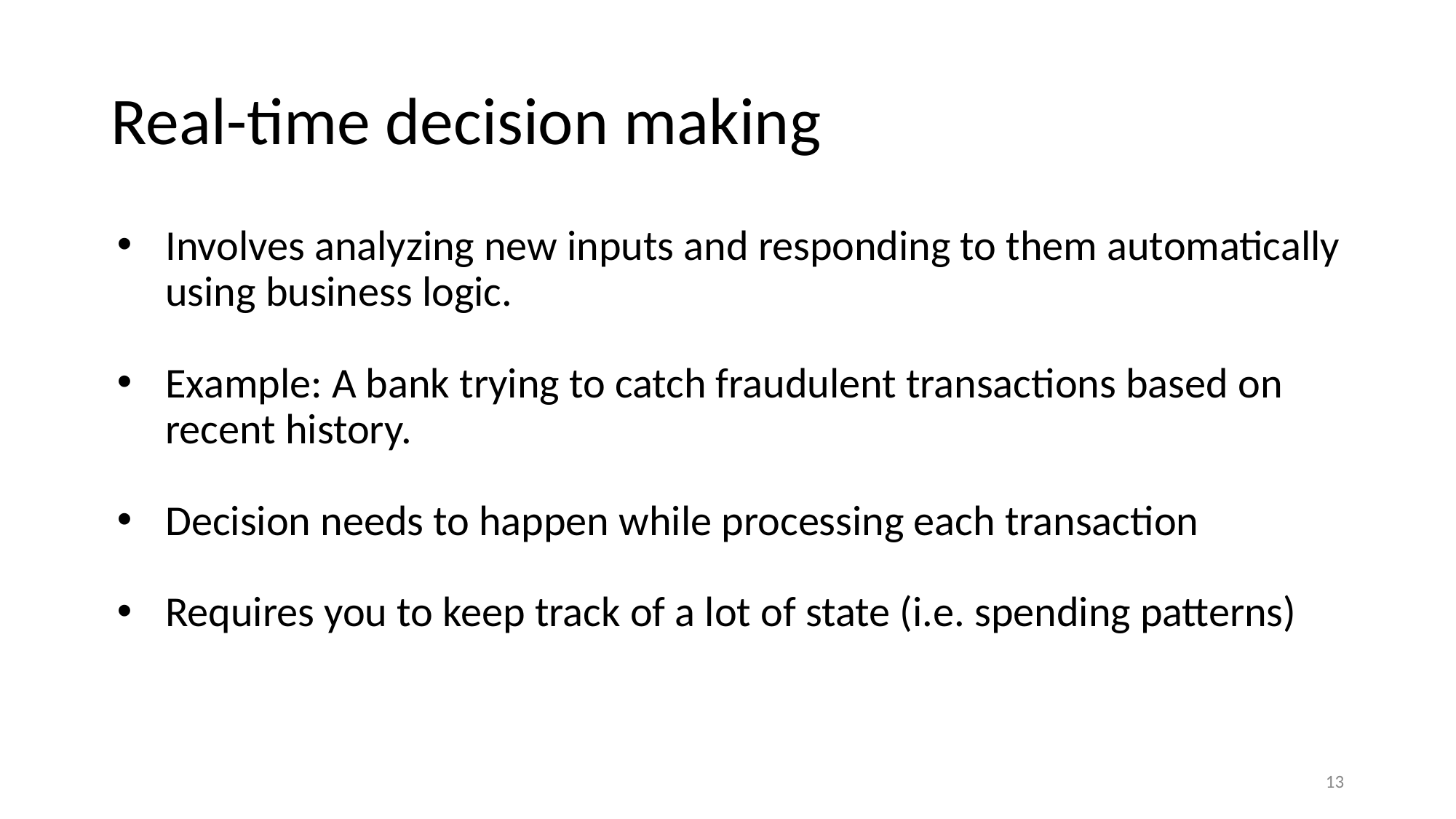

# Real-time decision making
Involves analyzing new inputs and responding to them automatically using business logic.

Example: A bank trying to catch fraudulent transactions based on recent history.

Decision needs to happen while processing each transaction

Requires you to keep track of a lot of state (i.e. spending patterns)
13